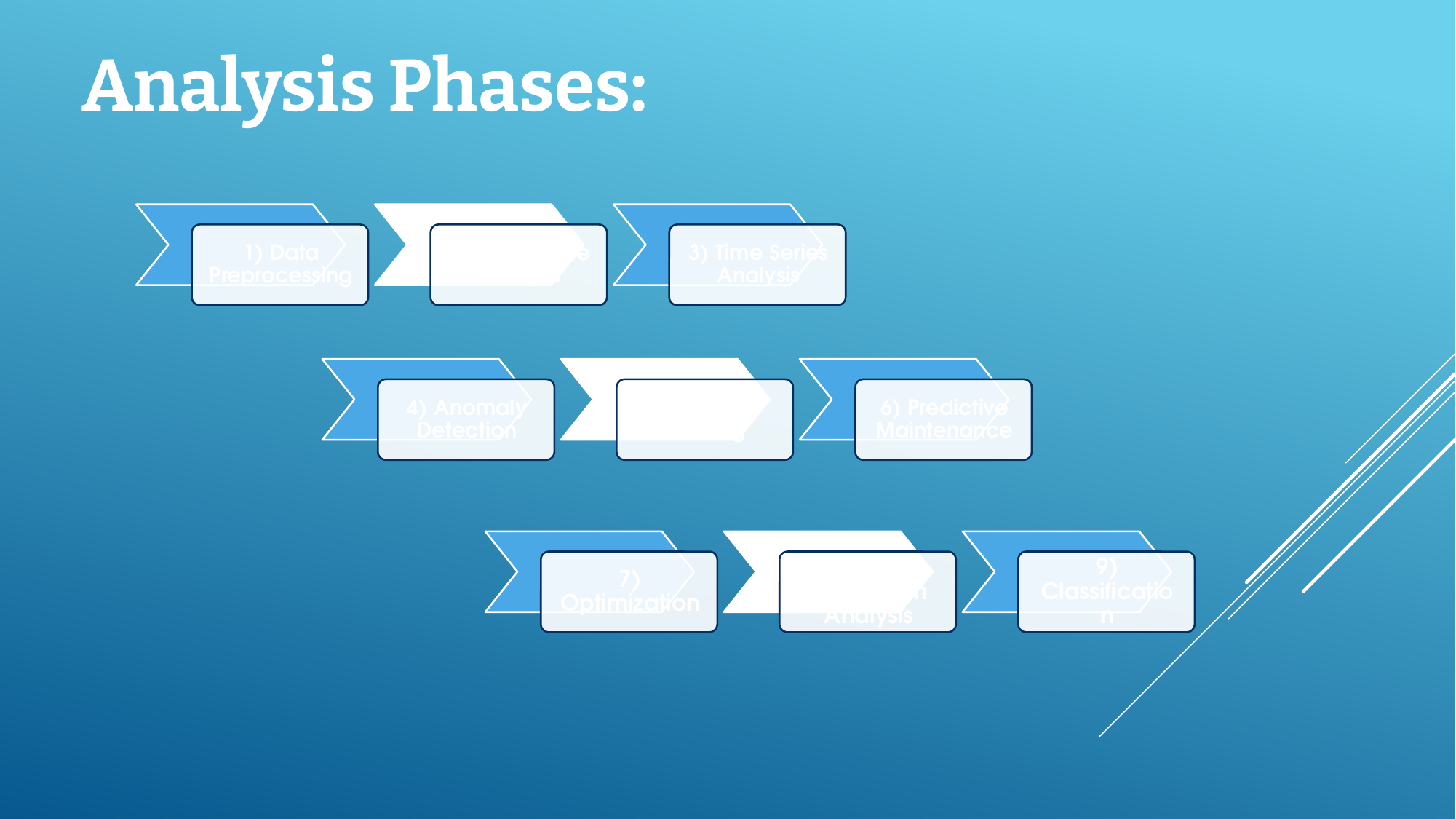

Analysis Phases:
1) Data Preprocessing
2) Descriptive Analysis
3) Time Series Analysis
4) Anomaly Detection
5) Load Profiling
6) Predictive Maintenance
7) Optimization
8) Regression Analysis
9) Classification